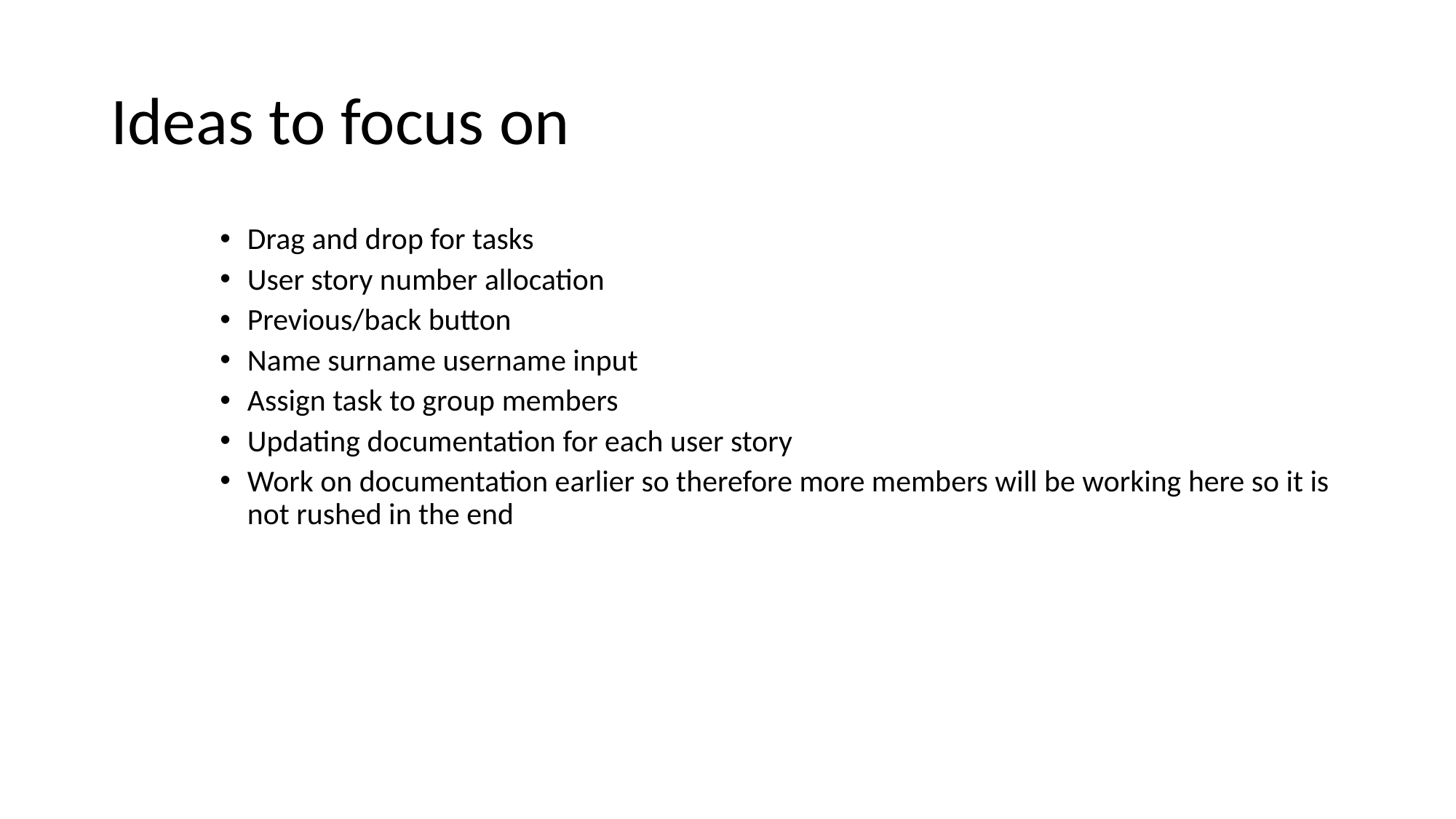

# Ideas to focus on
Drag and drop for tasks
User story number allocation
Previous/back button
Name surname username input
Assign task to group members
Updating documentation for each user story
Work on documentation earlier so therefore more members will be working here so it is not rushed in the end